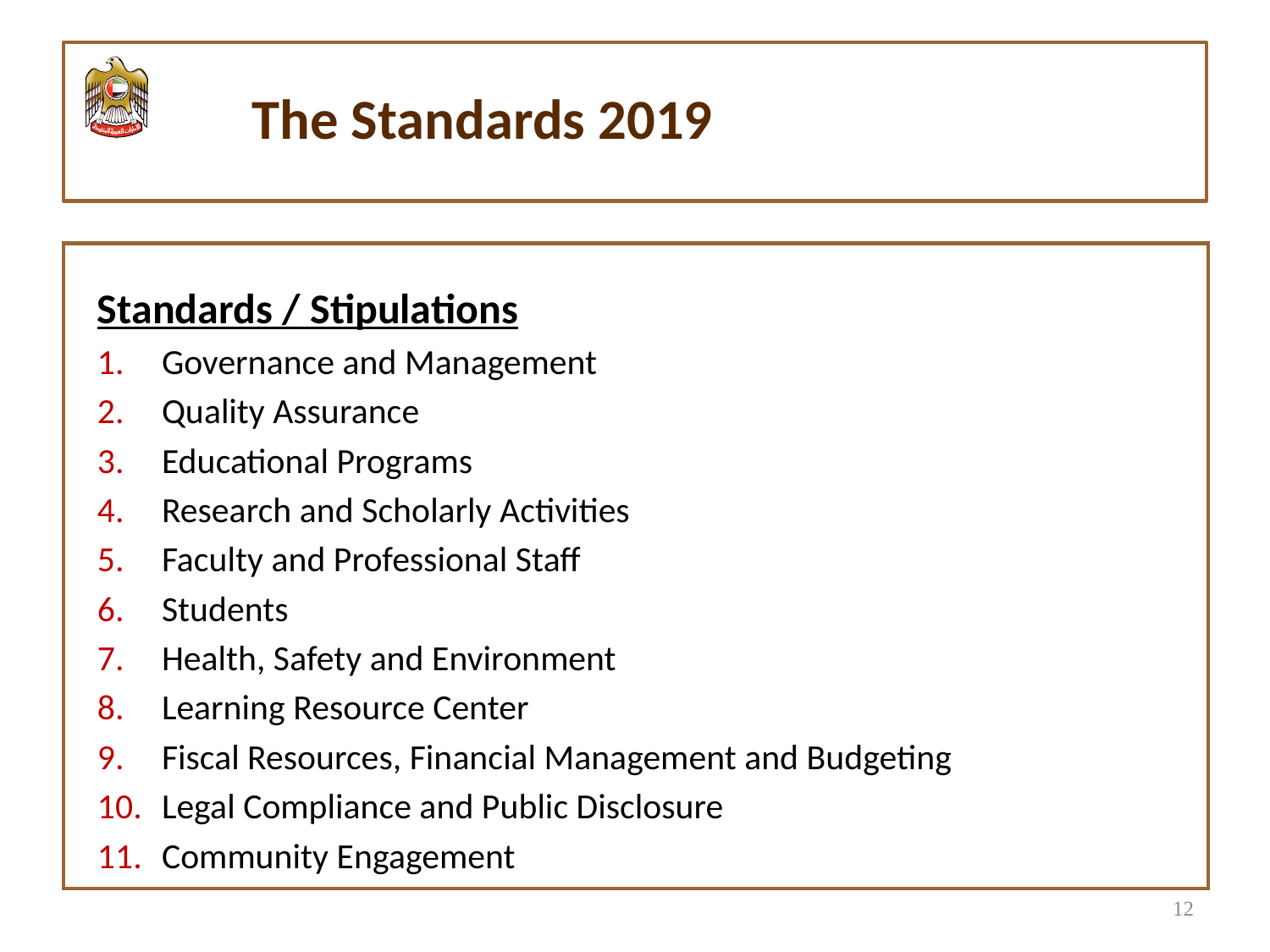

#
The Standards 2019
|  |
| --- |
Standards / Stipulations
Governance and Management
Quality Assurance
Educational Programs
Research and Scholarly Activities
Faculty and Professional Staff
Students
Health, Safety and Environment
Learning Resource Center
Fiscal Resources, Financial Management and Budgeting
Legal Compliance and Public Disclosure
Community Engagement

12